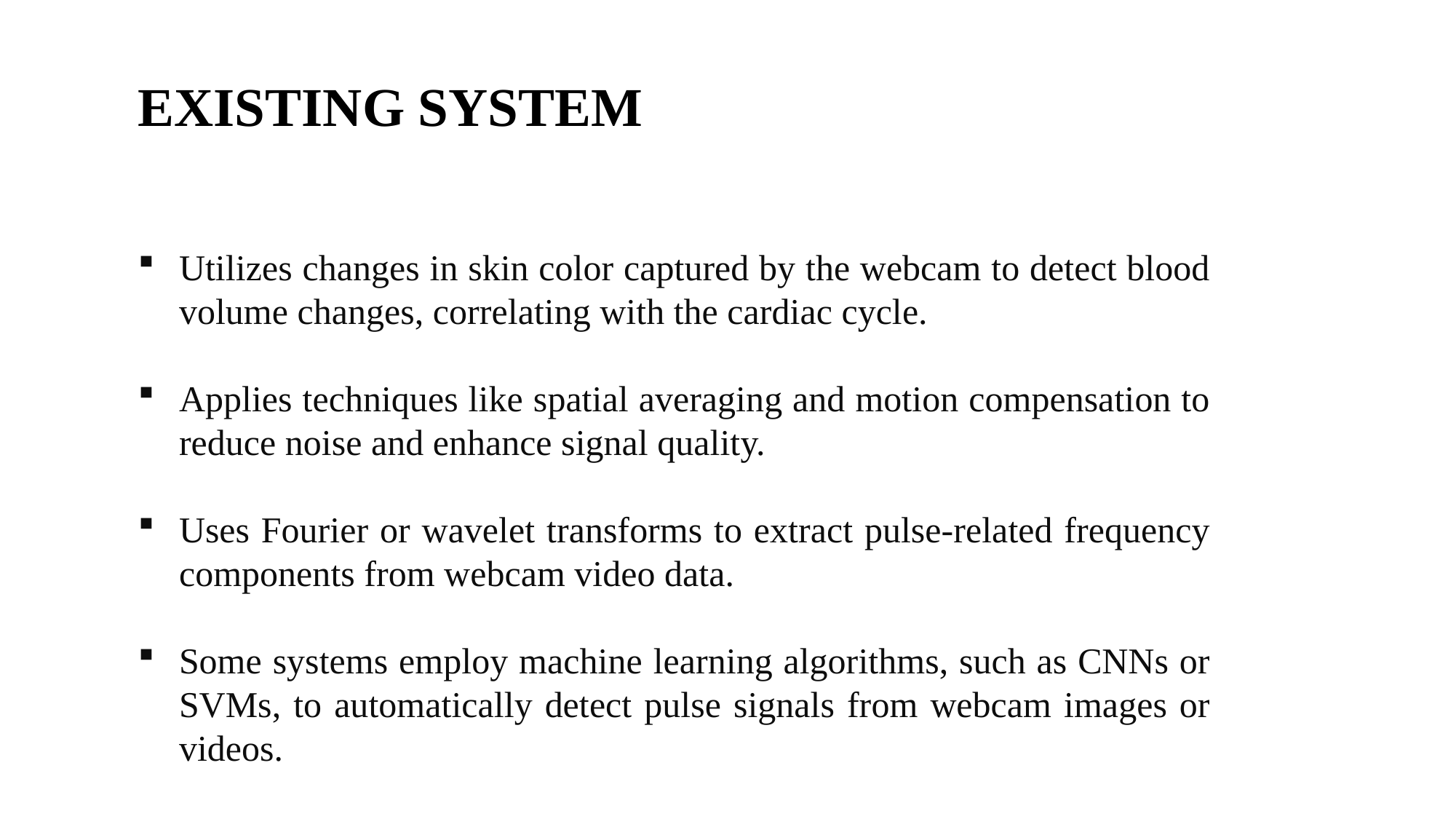

EXISTING SYSTEM
Utilizes changes in skin color captured by the webcam to detect blood volume changes, correlating with the cardiac cycle.

Applies techniques like spatial averaging and motion compensation to reduce noise and enhance signal quality.

Uses Fourier or wavelet transforms to extract pulse-related frequency components from webcam video data.

Some systems employ machine learning algorithms, such as CNNs or SVMs, to automatically detect pulse signals from webcam images or videos.